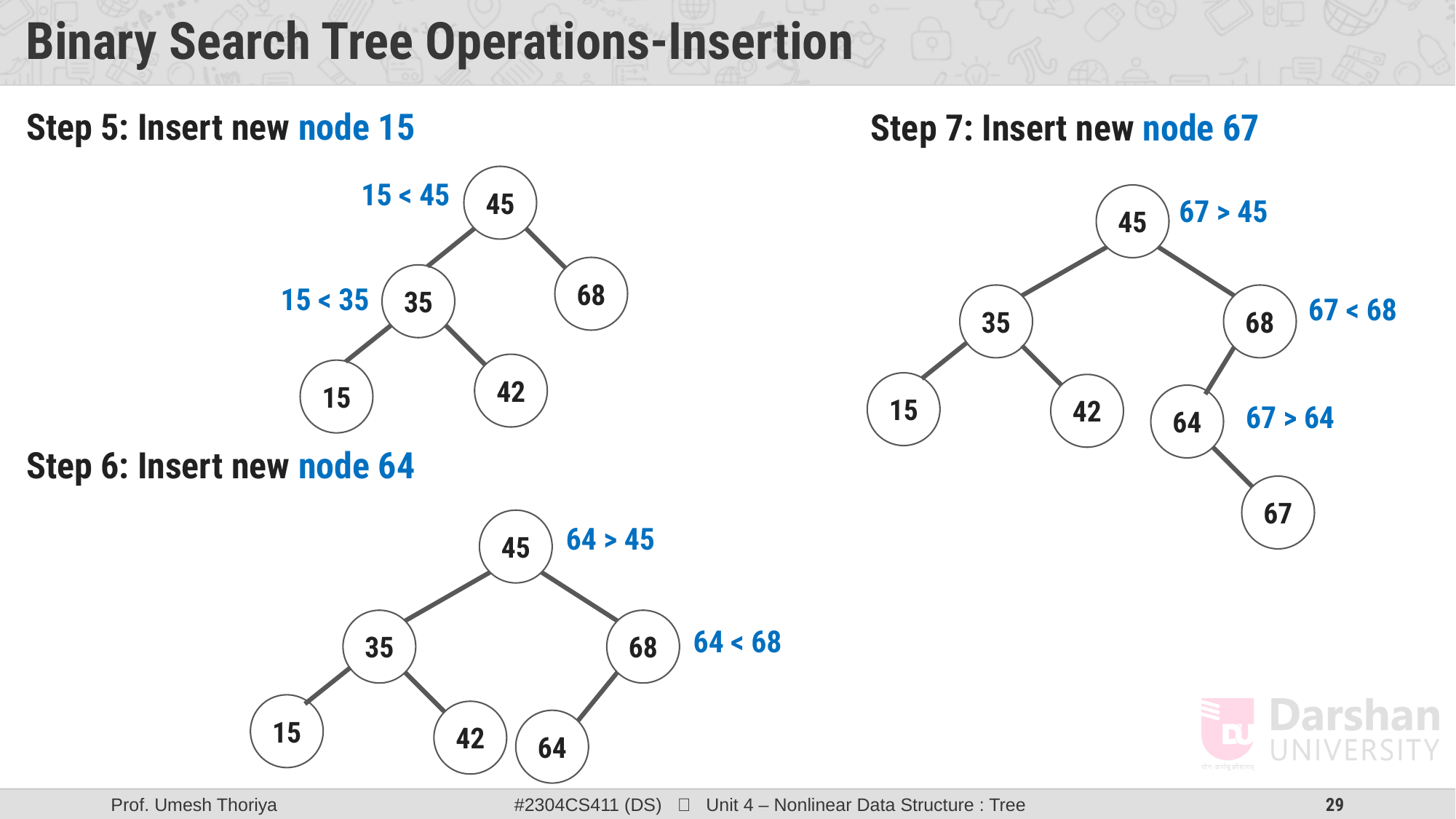

# Binary Search Tree Operations-Insertion
Step 7: Insert new node 67

Step 5: Insert new node 15

Step 6: Insert new node 64

45
15 < 45
45
67 > 45
68
35
15 < 35
35
68
67 < 68
42
15
15
42
64
67 > 64
67
45
64 > 45
35
68
64 < 68
15
42
64